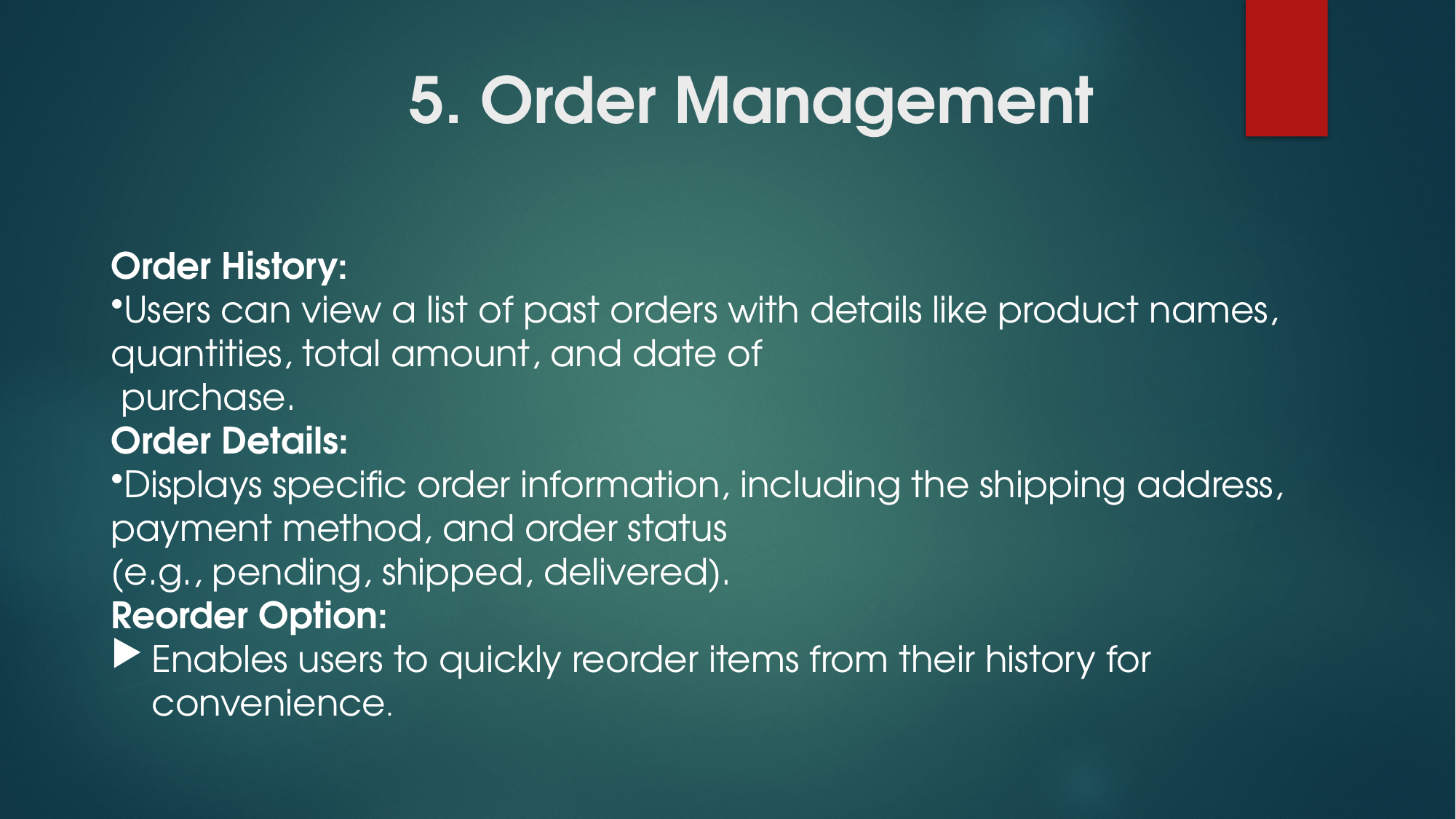

# 5. Order Management
Order History:
Users can view a list of past orders with details like product names, quantities, total amount, and date of
 purchase.
Order Details:
Displays specific order information, including the shipping address, payment method, and order status
(e.g., pending, shipped, delivered).
Reorder Option:
Enables users to quickly reorder items from their history for convenience.